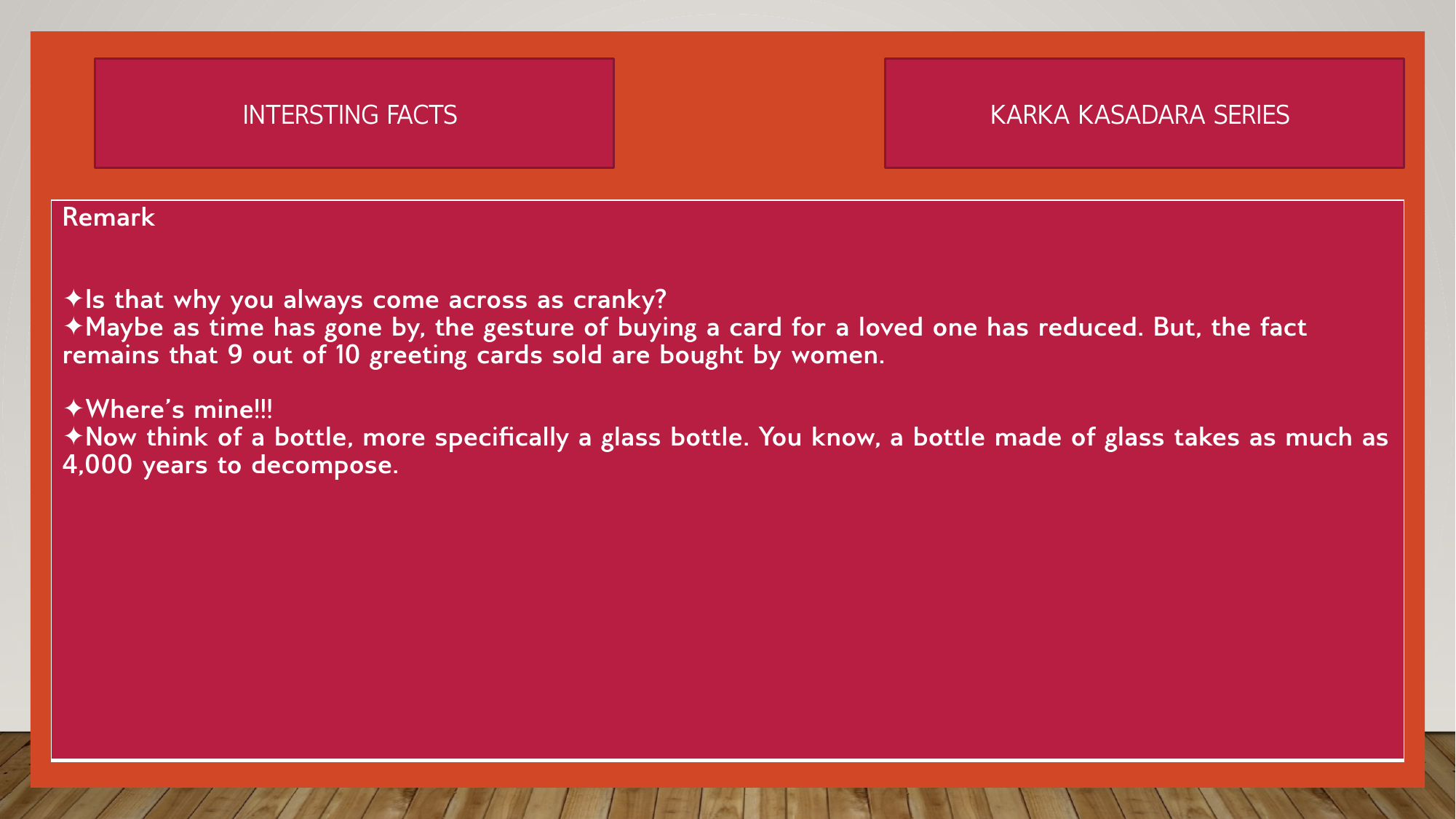

INTERSTING FACTS
KARKA KASADARA SERIES
| Remark ✦Is that why you always come across as cranky? ✦Maybe as time has gone by, the gesture of buying a card for a loved one has reduced. But, the fact remains that 9 out of 10 greeting cards sold are bought by women. ✦Where’s mine!!! ✦Now think of a bottle, more specifically a glass bottle. You know, a bottle made of glass takes as much as 4,000 years to decompose. |
| --- |